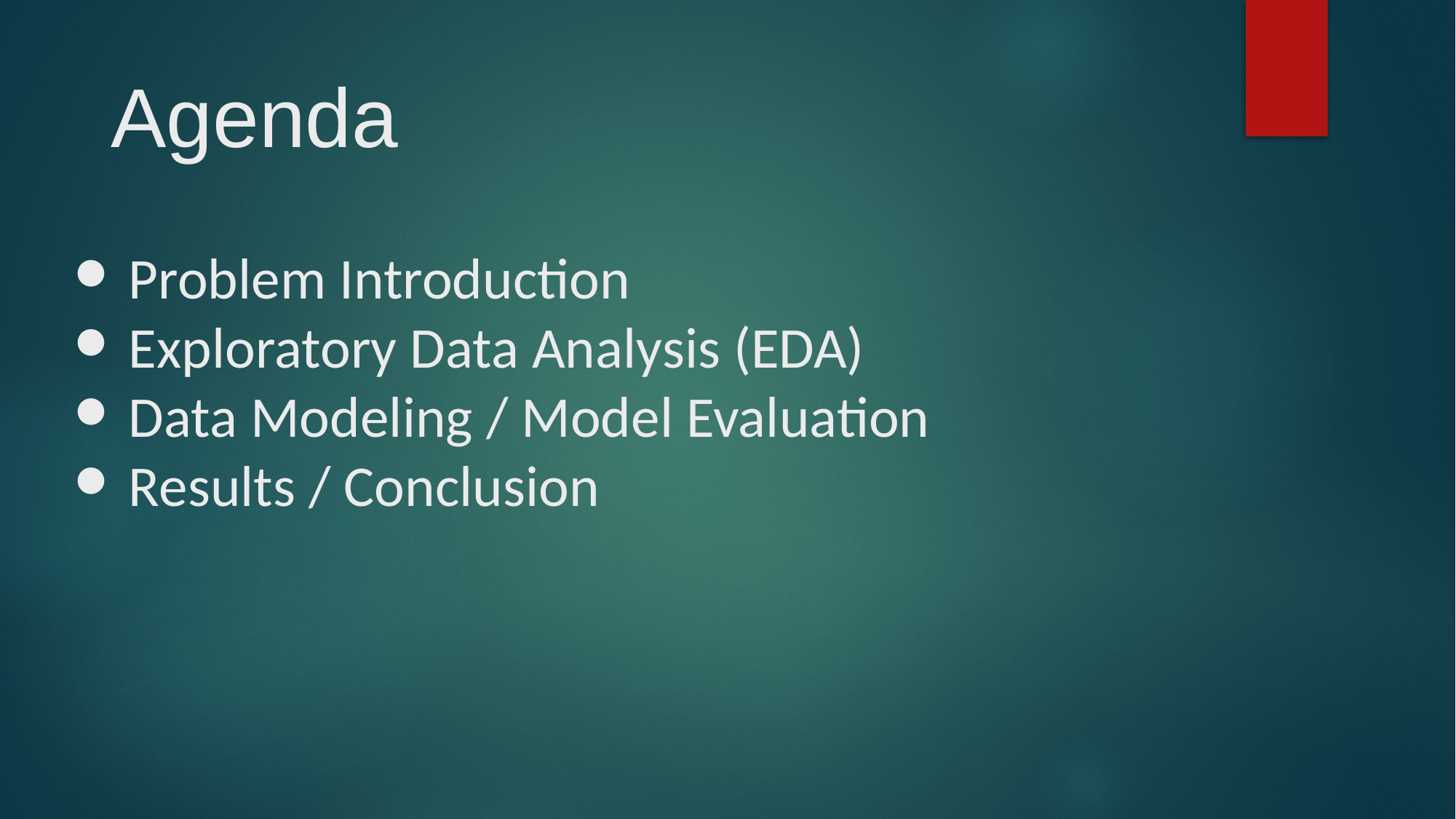

# Agenda
Problem Introduction
Exploratory Data Analysis (EDA)
Data Modeling / Model Evaluation
Results / Conclusion